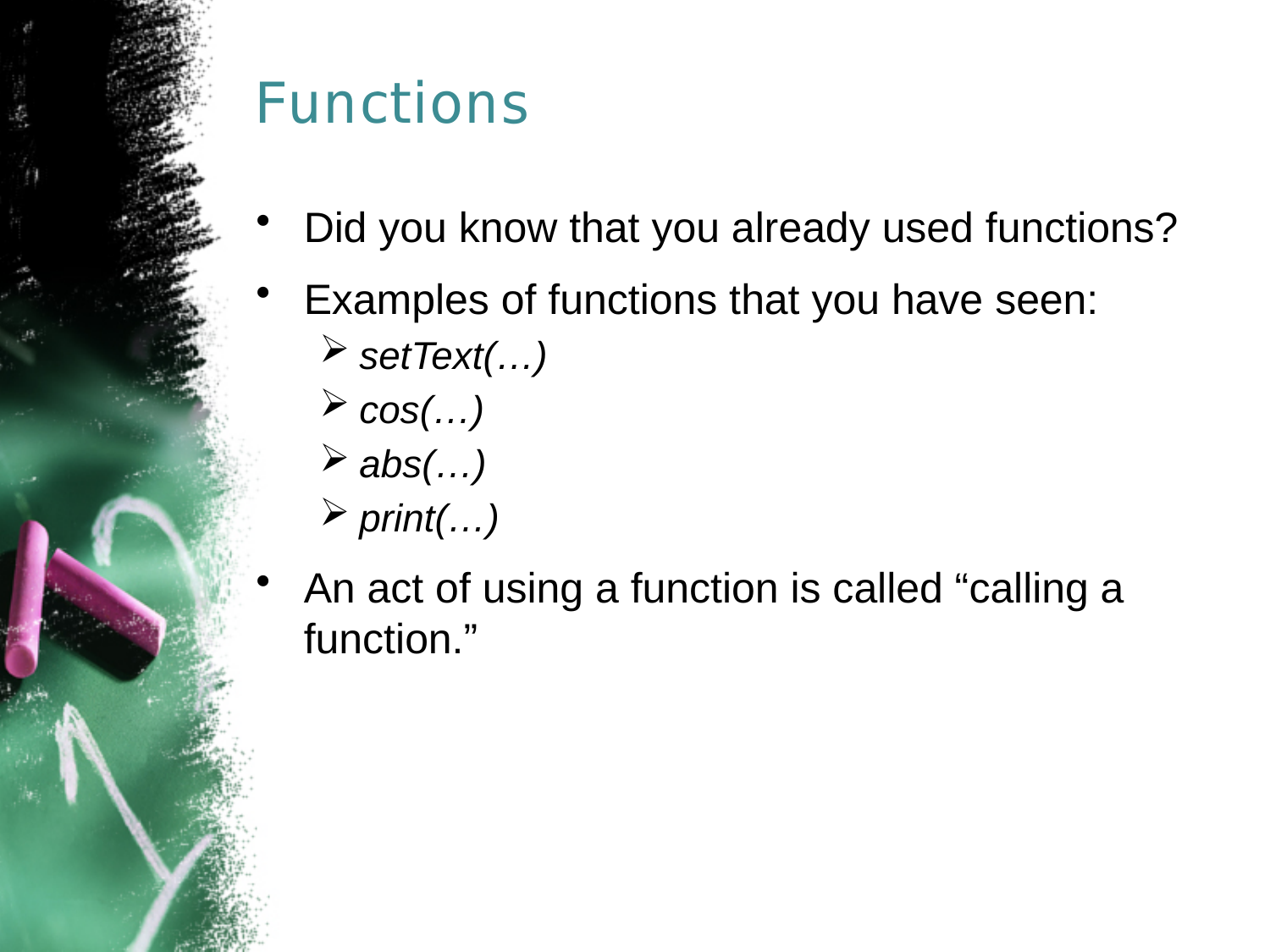

# Functions
Did you know that you already used functions?
Examples of functions that you have seen:
setText(…)
cos(…)
abs(…)
print(…)
An act of using a function is called “calling a function.”